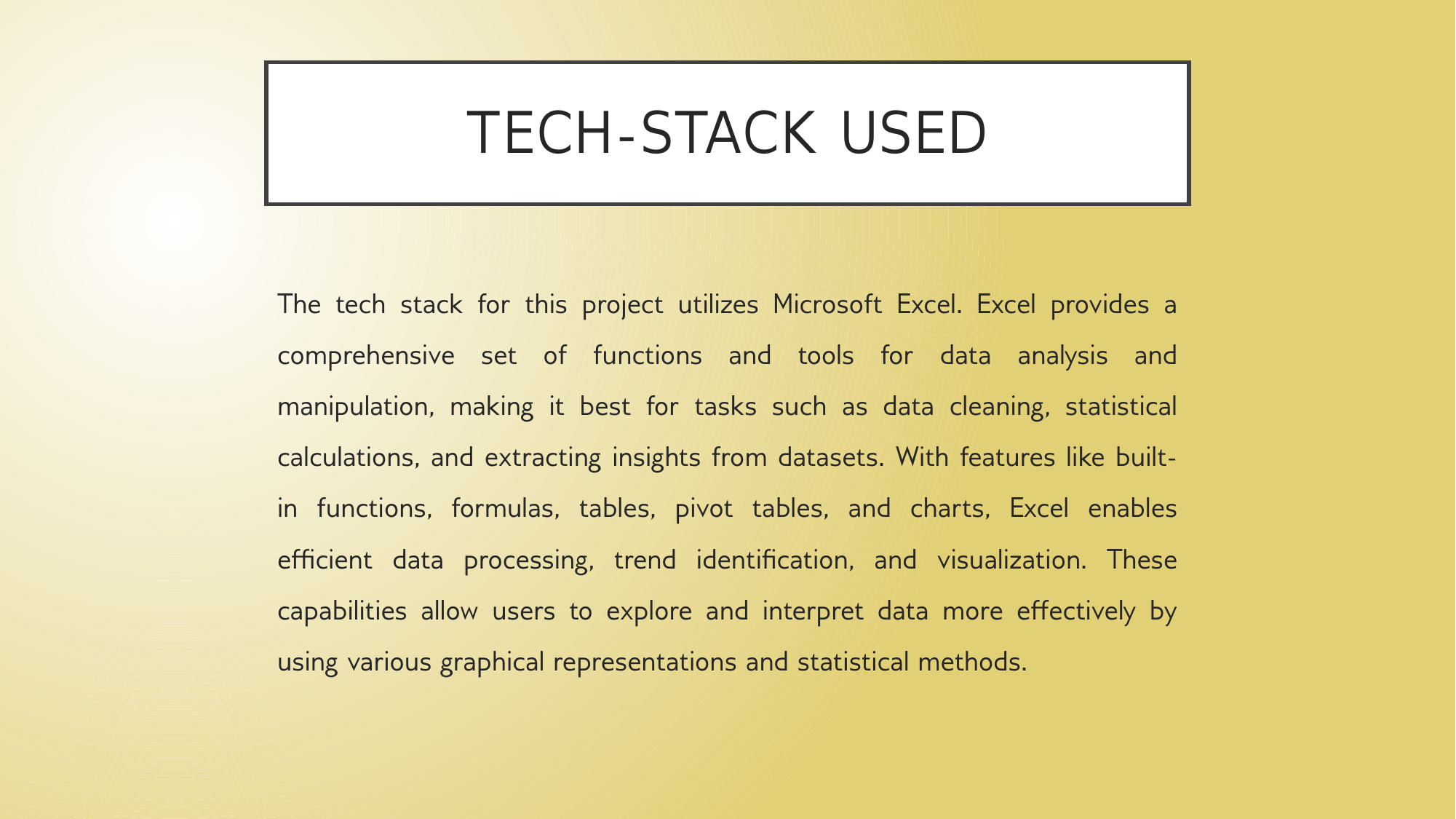

# Tech-stack used
The tech stack for this project utilizes Microsoft Excel. Excel provides a comprehensive set of functions and tools for data analysis and manipulation, making it best for tasks such as data cleaning, statistical calculations, and extracting insights from datasets. With features like built-in functions, formulas, tables, pivot tables, and charts, Excel enables efficient data processing, trend identification, and visualization. These capabilities allow users to explore and interpret data more effectively by using various graphical representations and statistical methods.